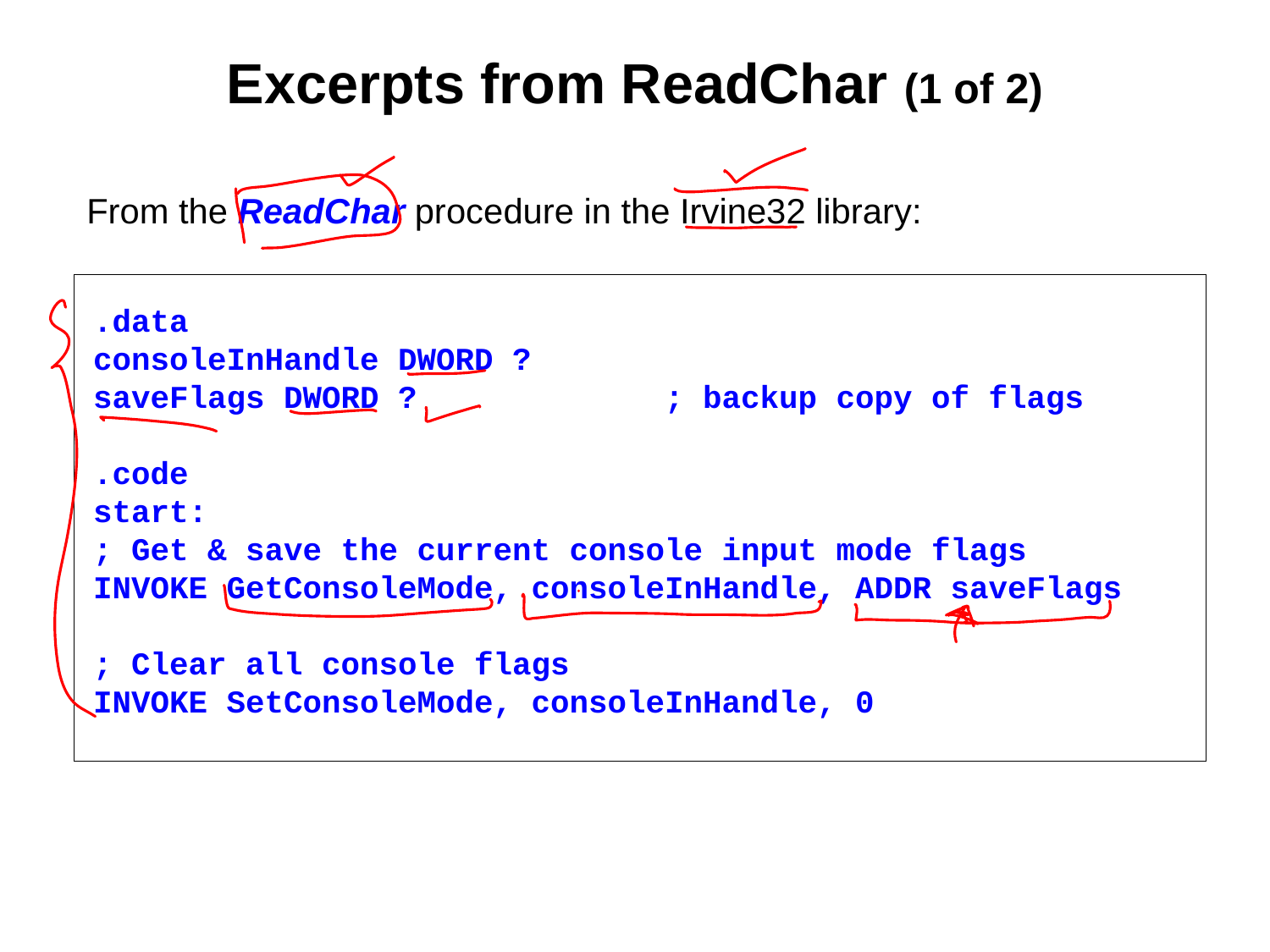

# Excerpts from ReadChar (1 of 2)
From the ReadChar procedure in the Irvine32 library:
.data
consoleInHandle DWORD ?
saveFlags DWORD ?		; backup copy of flags

.code
start:
; Get & save the current console input mode flags
INVOKE GetConsoleMode, consoleInHandle, ADDR saveFlags

; Clear all console flags
INVOKE SetConsoleMode, consoleInHandle, 0